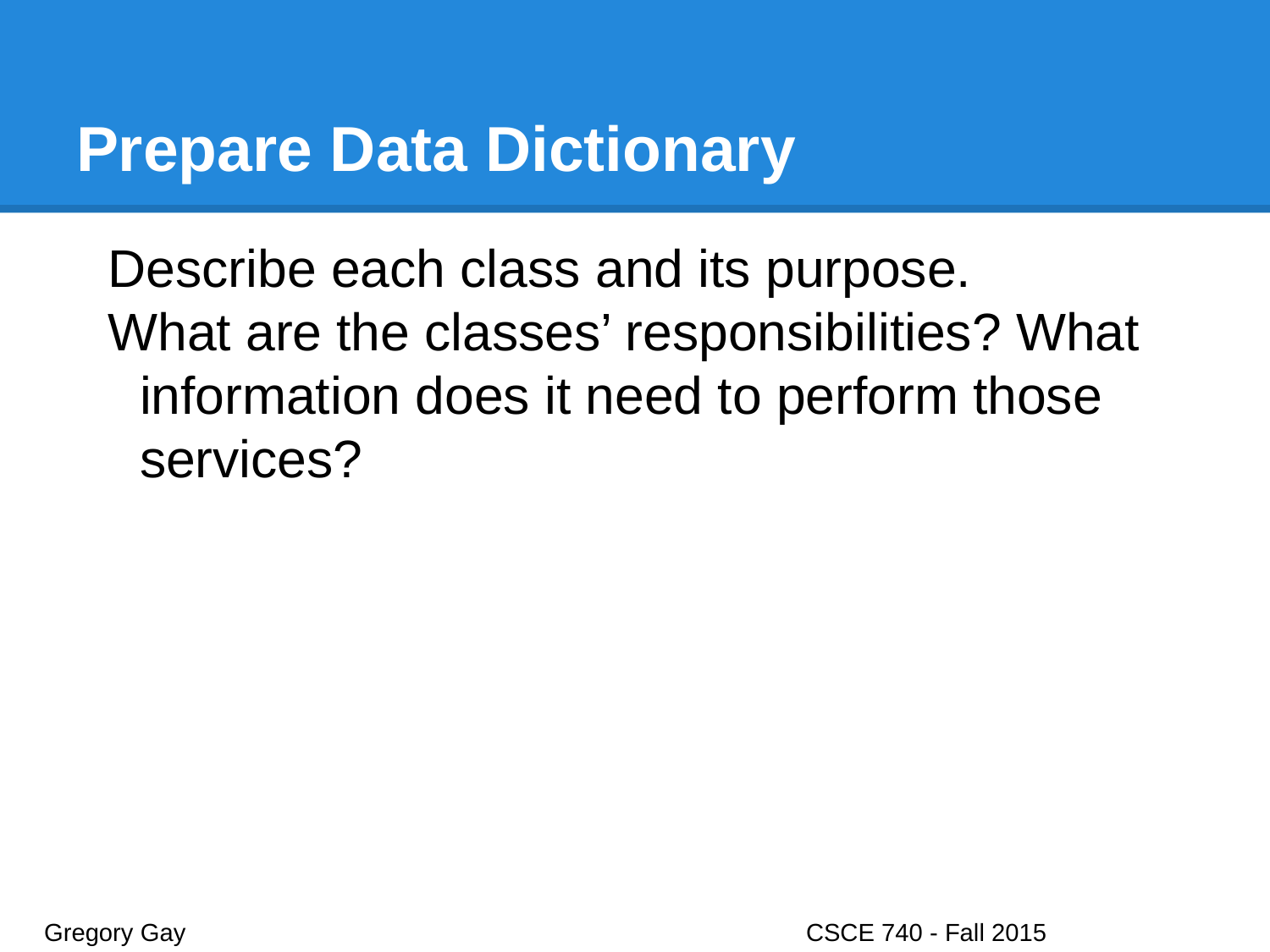

# Prepare Data Dictionary
Water Pump
The pump that transfers water from the tank to the radiators in the rooms.
Room
An enclosed location in the house. Has a thermometer and a radiator.
Radiator
A device that can increase the temperature of a room when the valve is open. It consists of a valve and a radiator element.
… etc...

Describe each class and its purpose.
What are the classes’ responsibilities? What information does it need to perform those services?
Gregory Gay					CSCE 740 - Fall 2015								18